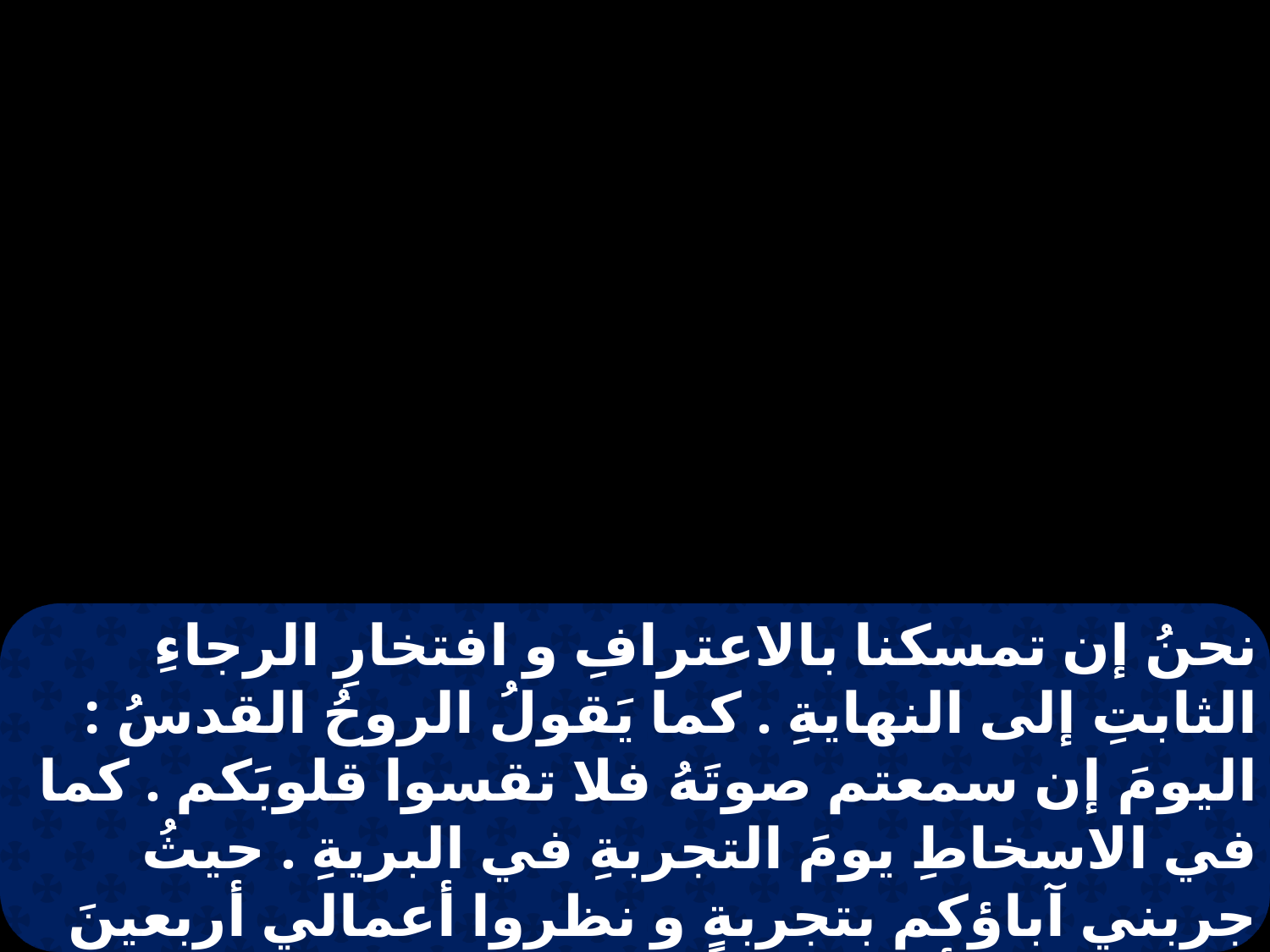

نحنُ إن تمسكنا بالاعترافِ و افتخارِ الرجاءِ الثابتِ إلى النهايةِ . كما يَقولُ الروحُ القدسُ : اليومَ إن سمعتم صوتَهُ فلا تقسوا قلوبَكم . كما في الاسخاطِ يومَ التجربةِ في البريةِ . حيثُ جربني آباؤكم بتجربةٍ و نظروا أعمالي أربعينَ سنةٍ . لذلكَ أبغضتُ ذلكَ